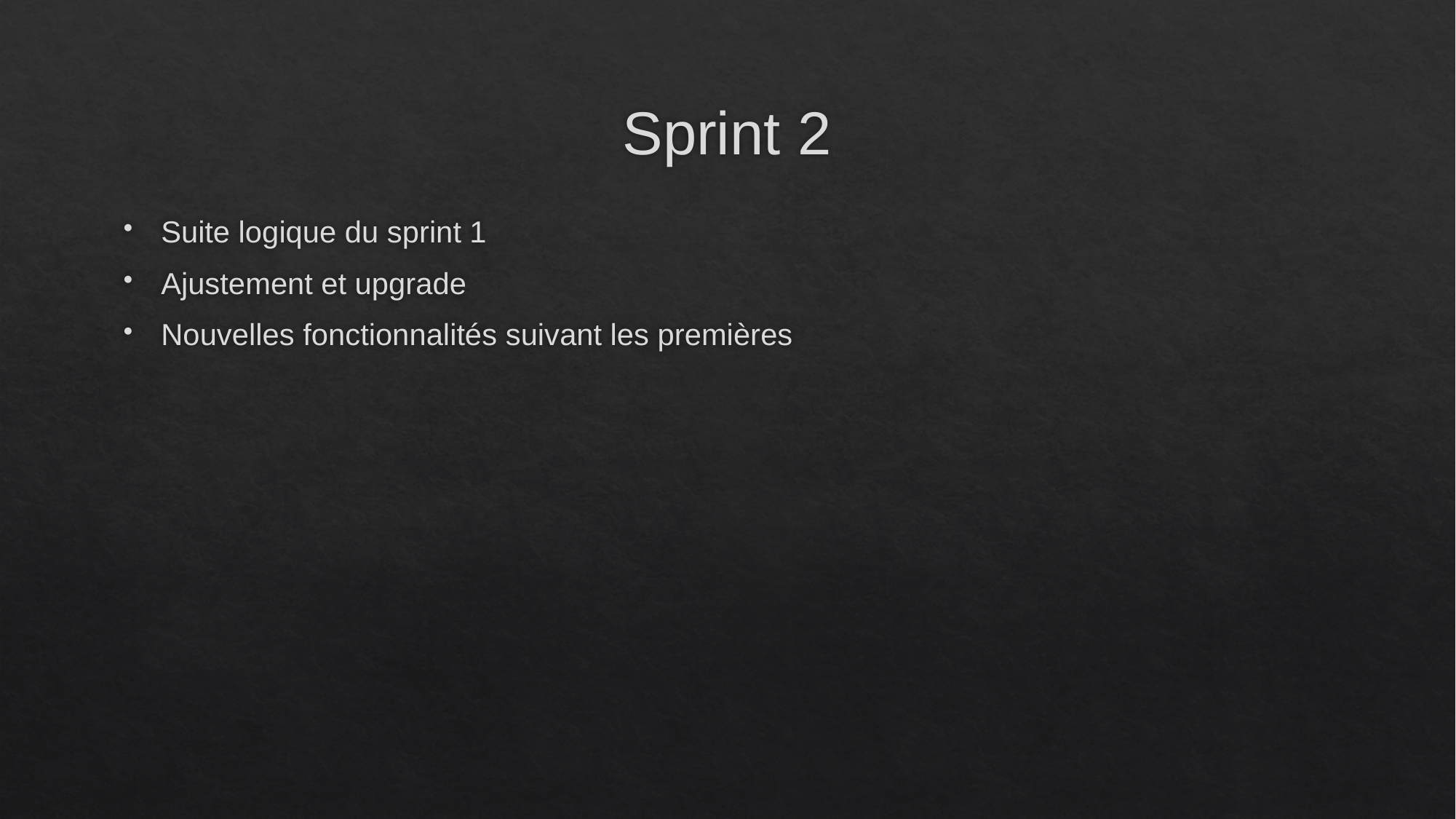

# Sprint 2
Suite logique du sprint 1
Ajustement et upgrade
Nouvelles fonctionnalités suivant les premières